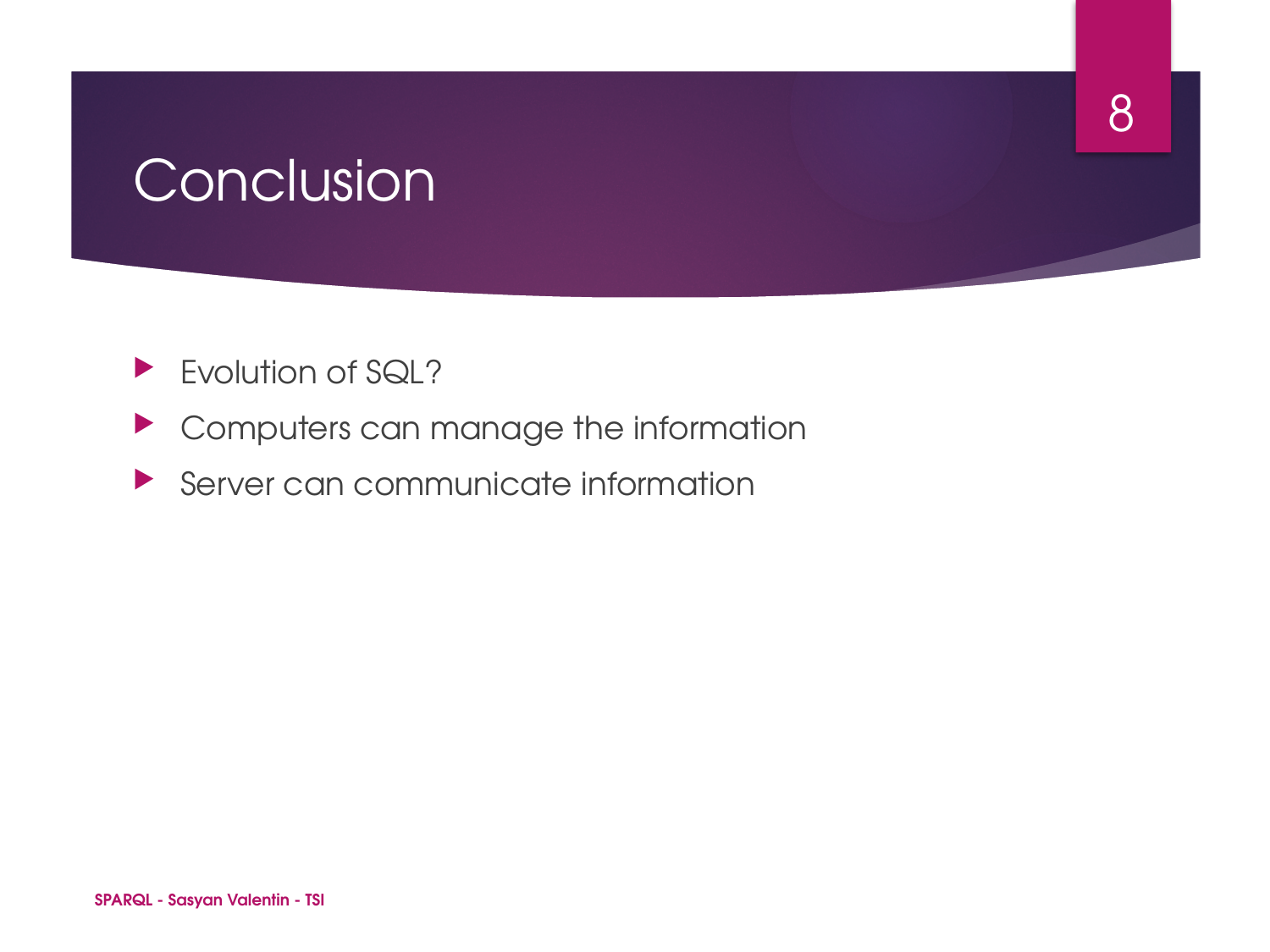

8
# Conclusion
Evolution of SQL?
Computers can manage the information
Server can communicate information
SPARQL - Sasyan Valentin - TSI